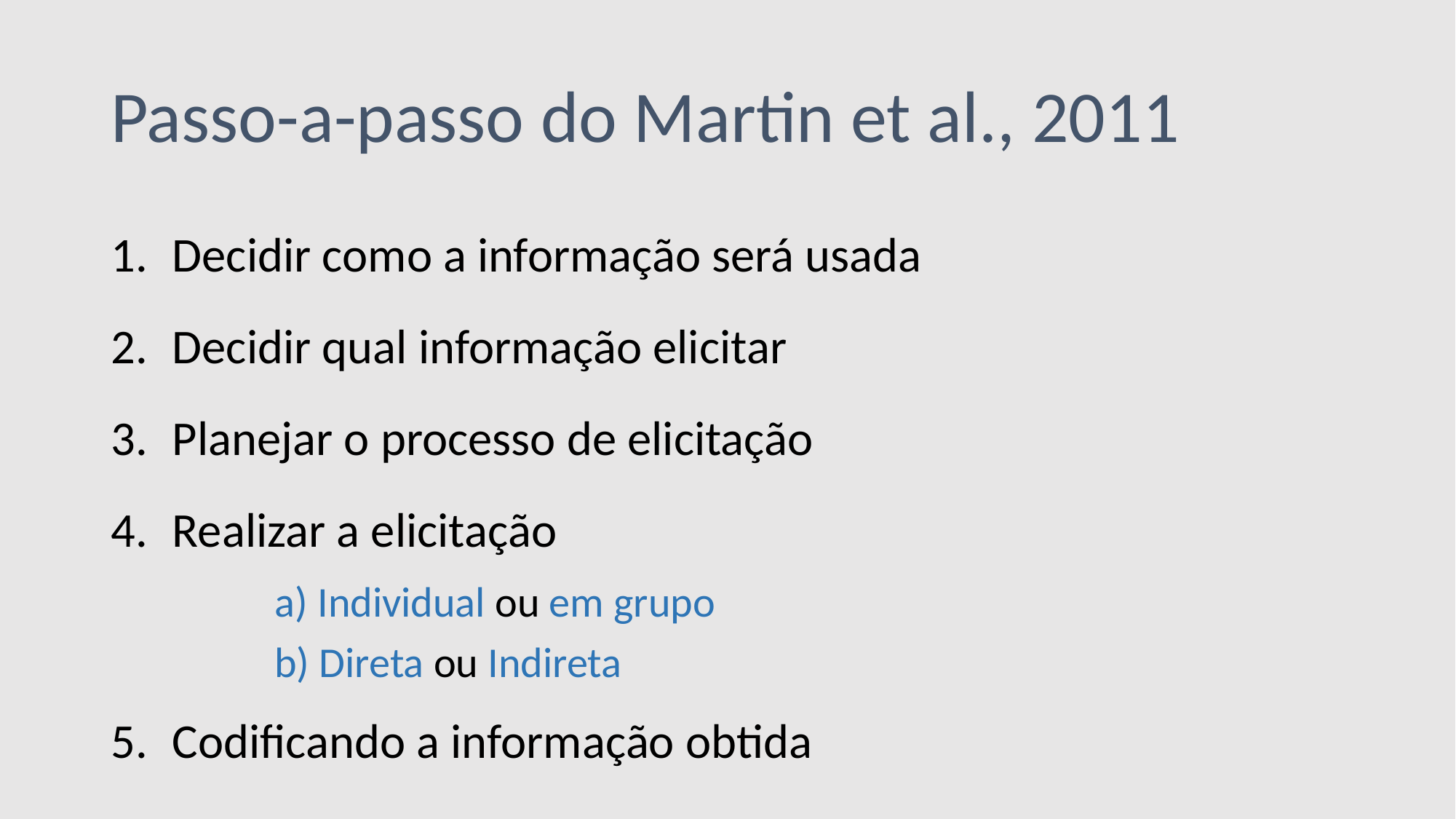

# Passo-a-passo do Martin et al., 2011
Decidir como a informação será usada
Decidir qual informação elicitar
Planejar o processo de elicitação
Realizar a elicitação
	a) Individual ou em grupo
	b) Direta ou Indireta
Codificando a informação obtida